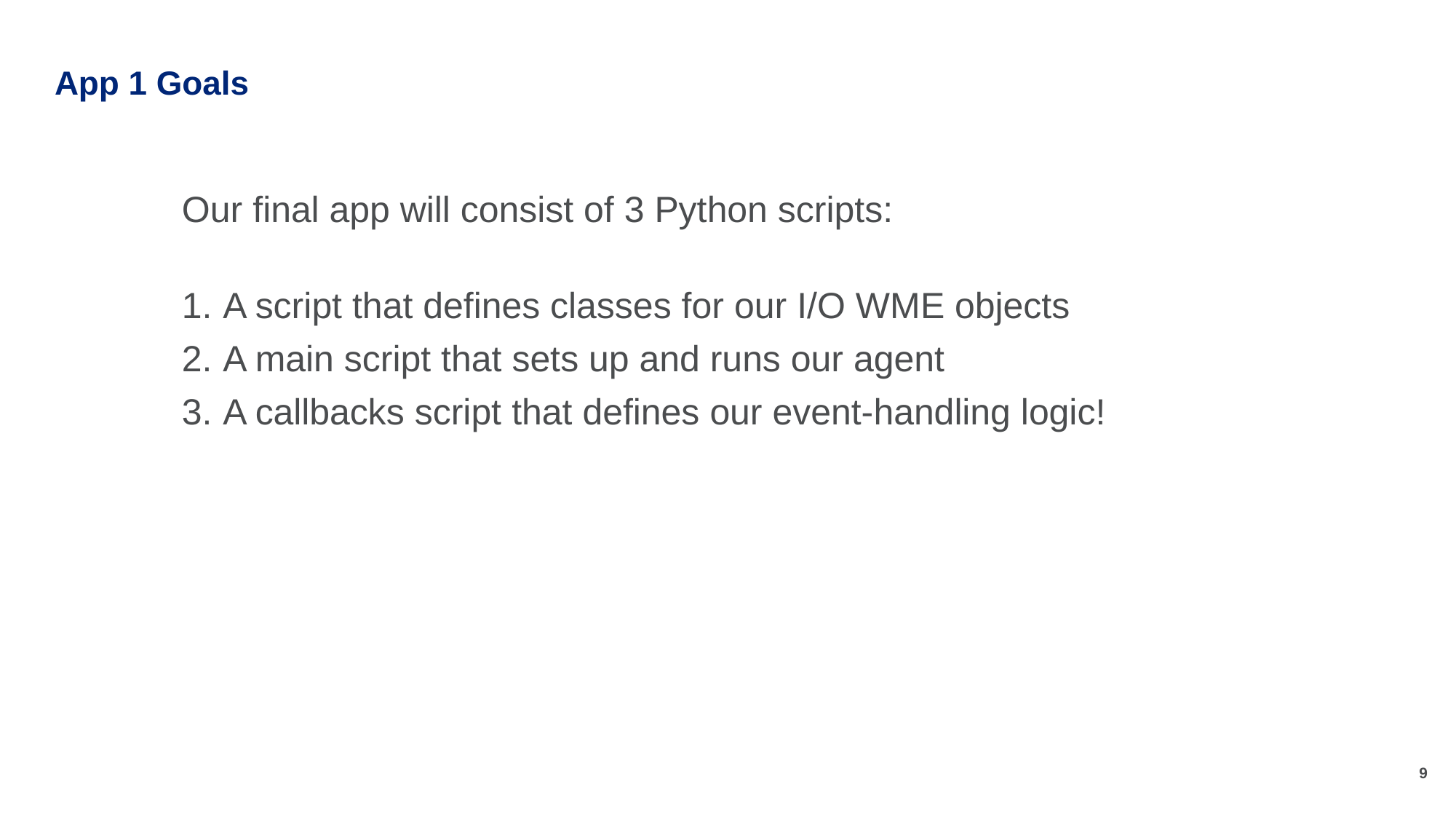

# App 1 Goals
Our final app will consist of 3 Python scripts:
A script that defines classes for our I/O WME objects
A main script that sets up and runs our agent
A callbacks script that defines our event-handling logic!